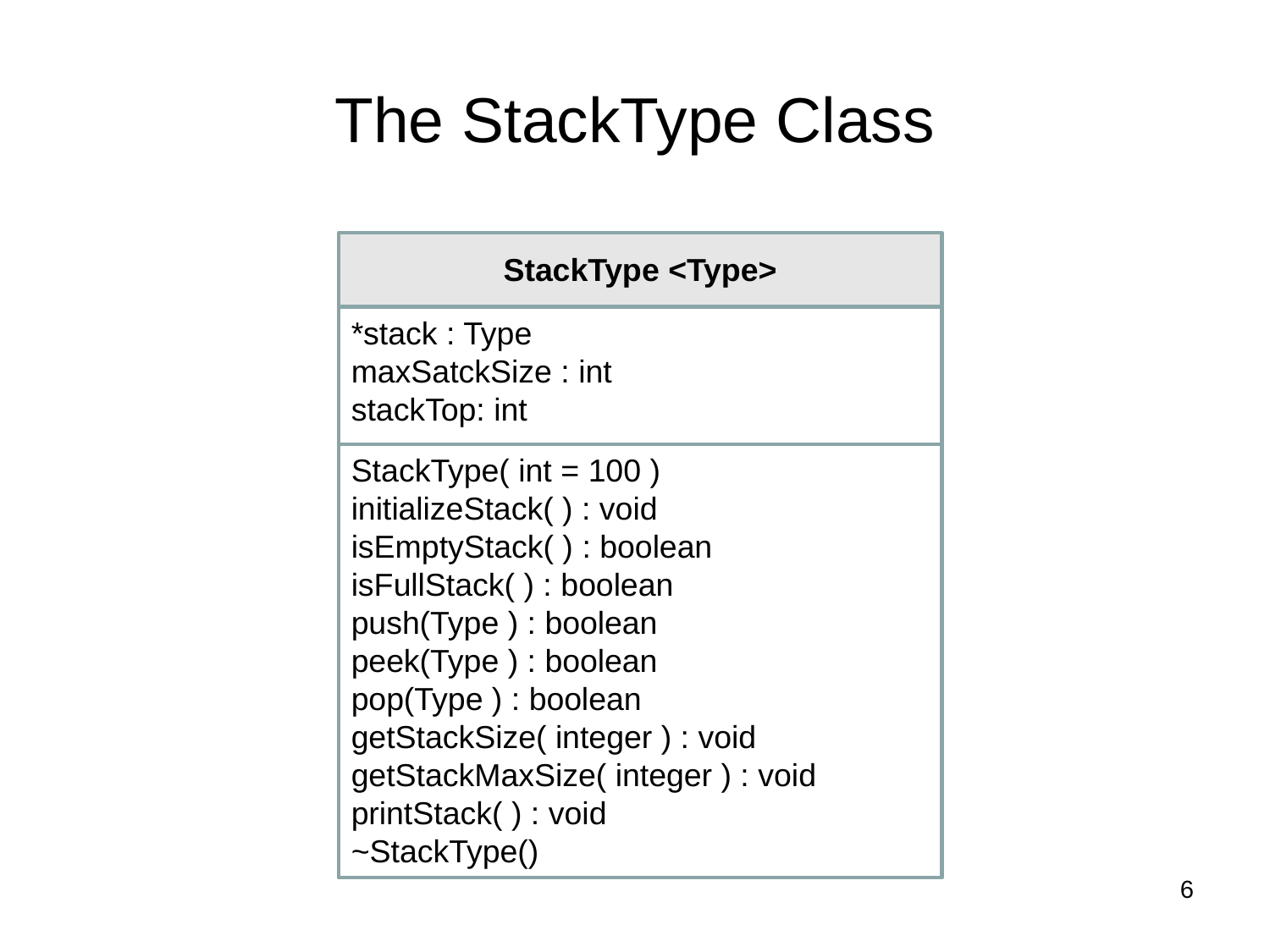

# The StackType Class

StackType <Type>

*stack : Type
maxSatckSize : int
stackTop: int

StackType( int = 100 )
initializeStack( ) : void
isEmptyStack( ) : boolean
isFullStack( ) : boolean
push(Type ) : boolean
peek(Type ) : boolean
pop(Type ) : boolean
getStackSize( integer ) : void
getStackMaxSize( integer ) : void
printStack( ) : void
~StackType()
6